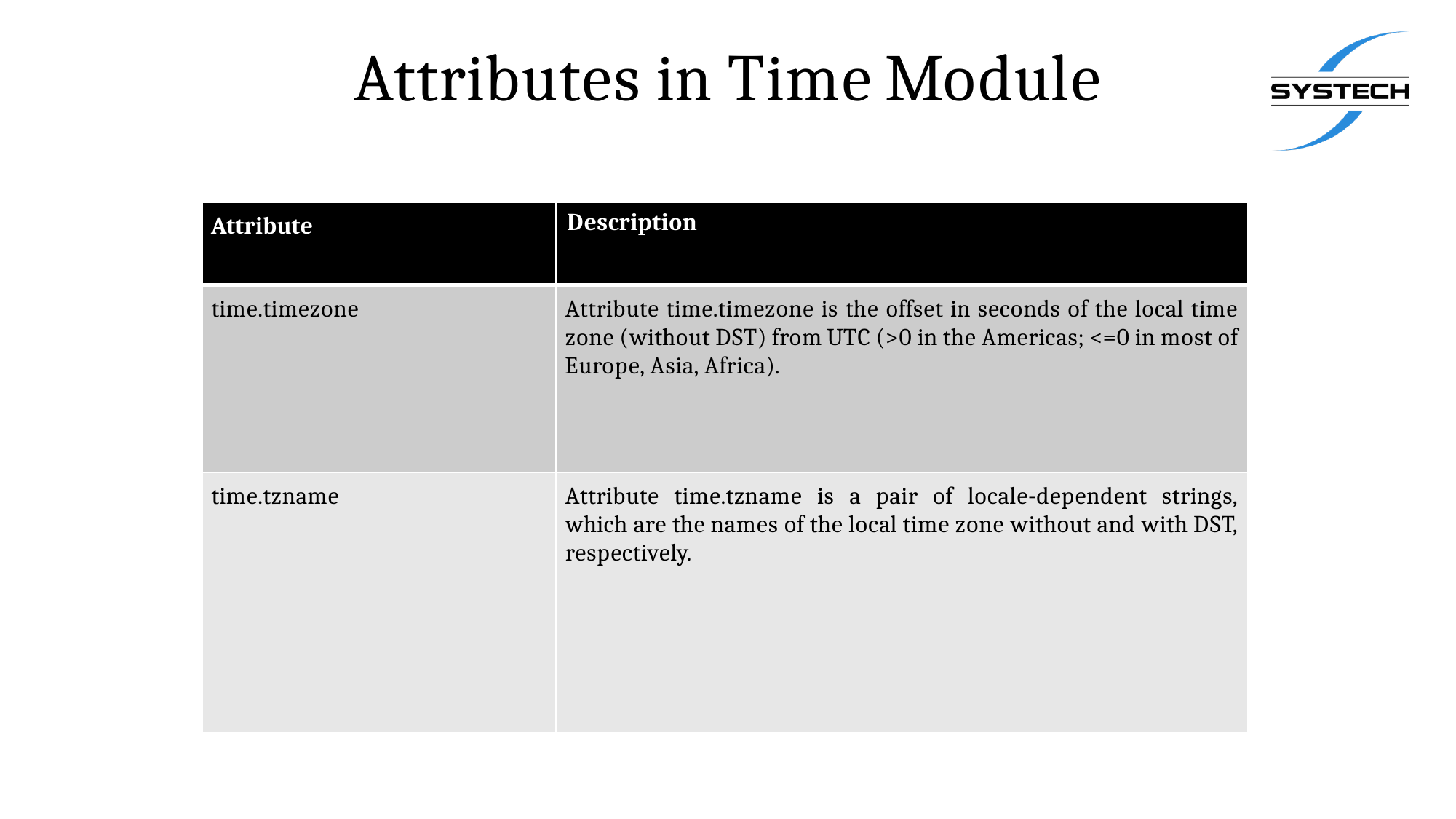

# Attributes in Time Module
| Attribute | Description |
| --- | --- |
| time.timezone | Attribute time.timezone is the offset in seconds of the local time zone (without DST) from UTC (>0 in the Americas; <=0 in most of Europe, Asia, Africa). |
| time.tzname | Attribute time.tzname is a pair of locale-dependent strings, which are the names of the local time zone without and with DST, respectively. |